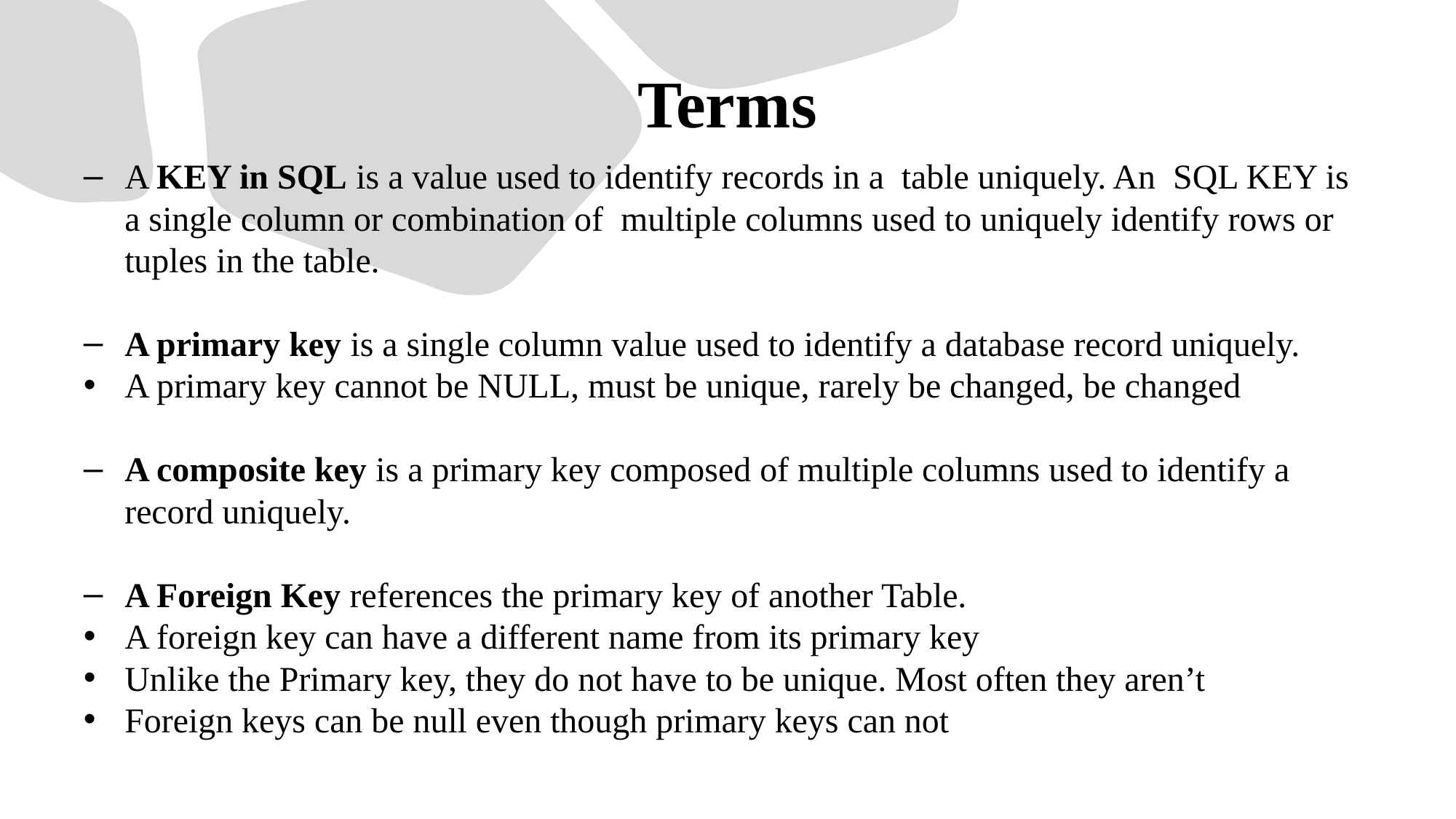

# Terms
A KEY in SQL is a value used to identify records in a  table uniquely. An  SQL KEY is a single column or combination of  multiple columns used to uniquely identify rows or tuples in the table.

A primary key is a single column value used to identify a database record uniquely.
A primary key cannot be NULL, must be unique, rarely be changed, be changed

A composite key is a primary key composed of multiple columns used to identify a record uniquely.

A Foreign Key references the primary key of another Table.
A foreign key can have a different name from its primary key
Unlike the Primary key, they do not have to be unique. Most often they aren’t
Foreign keys can be null even though primary keys can not